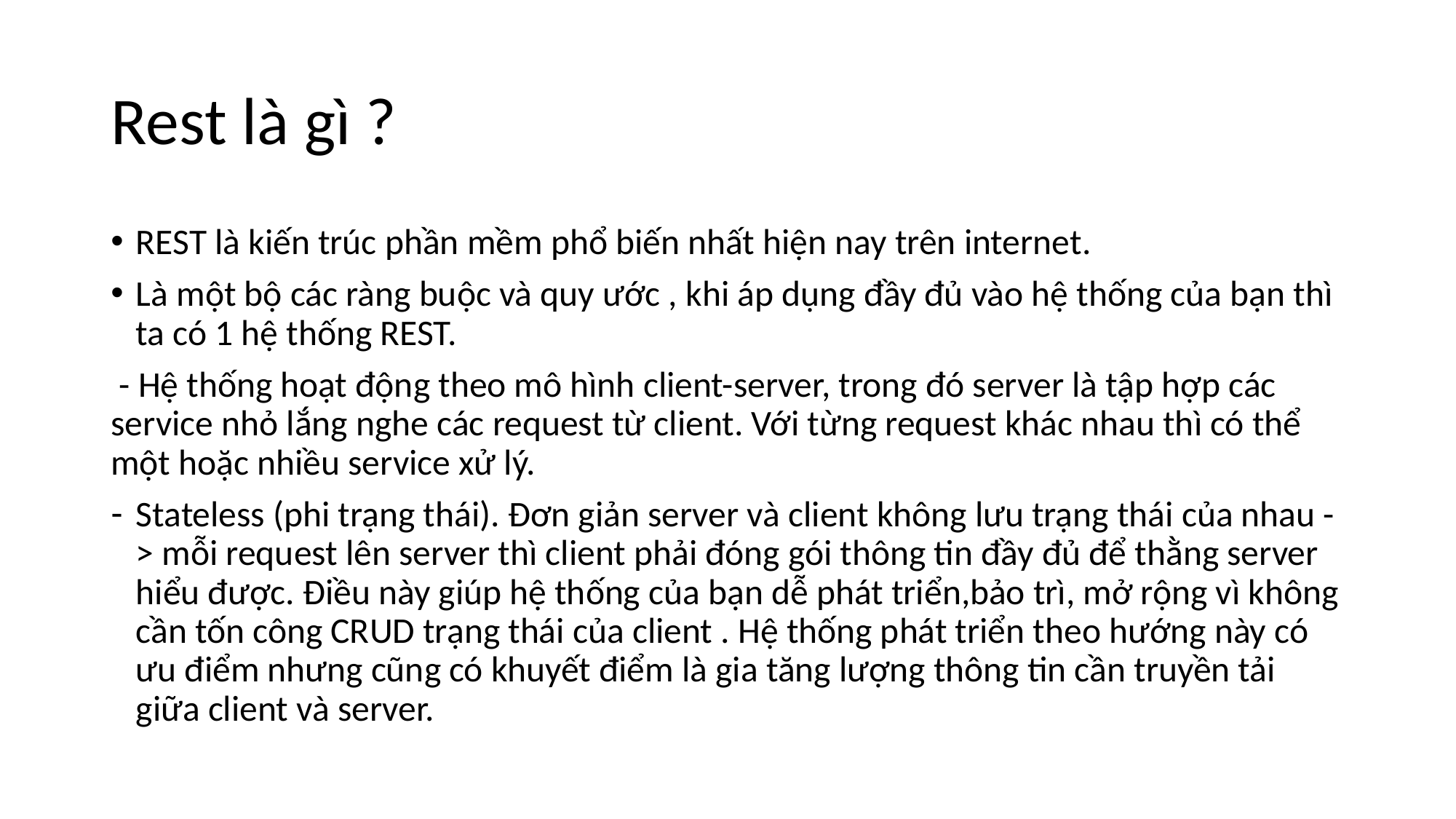

# Rest là gì ?
REST là kiến trúc phần mềm phổ biến nhất hiện nay trên internet.
Là một bộ các ràng buộc và quy ước , khi áp dụng đầy đủ vào hệ thống của bạn thì ta có 1 hệ thống REST.
 - Hệ thống hoạt động theo mô hình client-server, trong đó server là tập hợp các service nhỏ lắng nghe các request từ client. Với từng request khác nhau thì có thể một hoặc nhiều service xử lý.
Stateless (phi trạng thái). Đơn giản server và client không lưu trạng thái của nhau -> mỗi request lên server thì client phải đóng gói thông tin đầy đủ để thằng server hiểu được. Điều này giúp hệ thống của bạn dễ phát triển,bảo trì, mở rộng vì không cần tốn công CRUD trạng thái của client . Hệ thống phát triển theo hướng này có ưu điểm nhưng cũng có khuyết điểm là gia tăng lượng thông tin cần truyền tải giữa client và server.